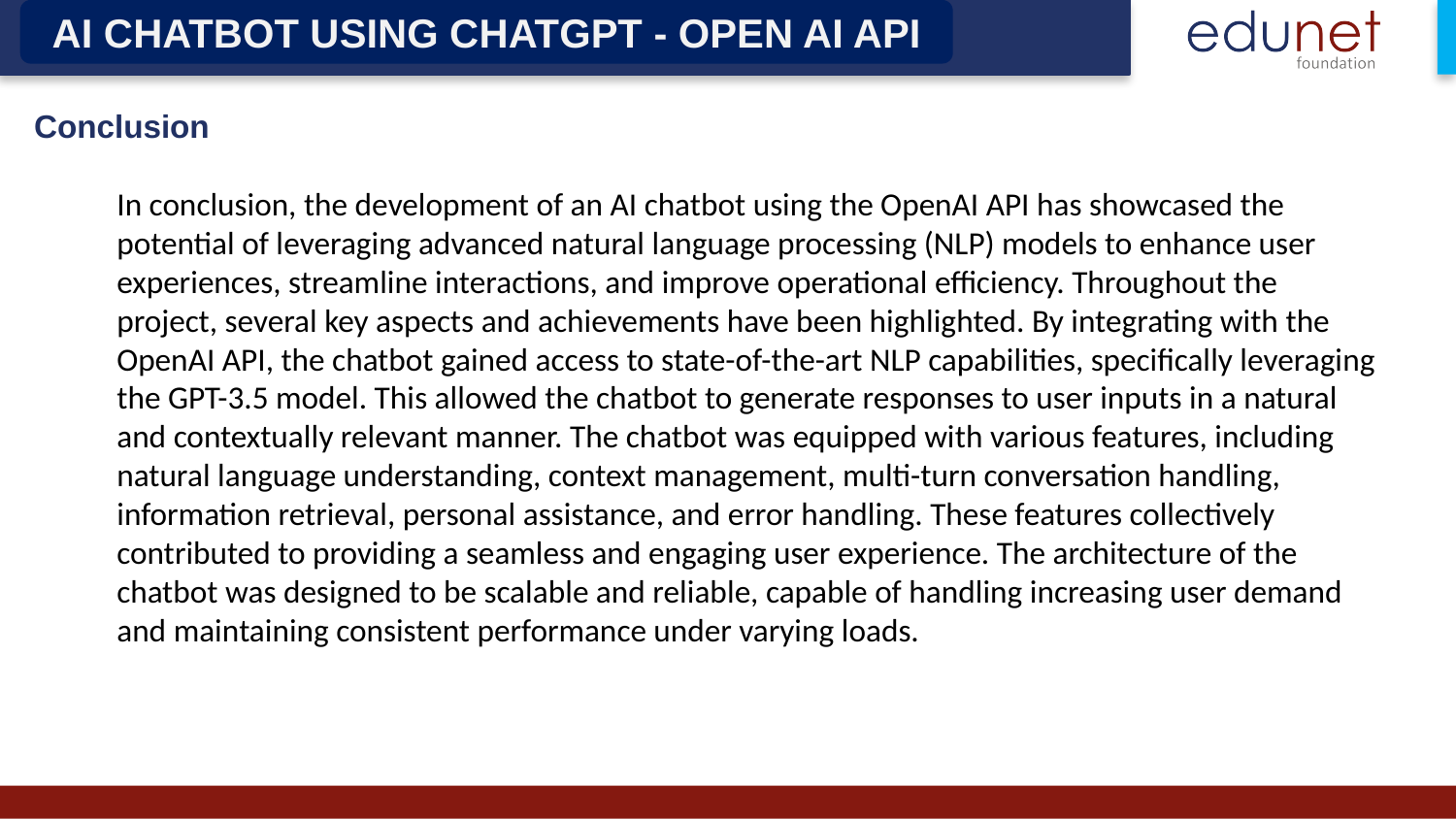

AI CHATBOT USING CHATGPT - OPEN AI API
Conclusion
In conclusion, the development of an AI chatbot using the OpenAI API has showcased the potential of leveraging advanced natural language processing (NLP) models to enhance user experiences, streamline interactions, and improve operational efficiency. Throughout the project, several key aspects and achievements have been highlighted. By integrating with the OpenAI API, the chatbot gained access to state-of-the-art NLP capabilities, specifically leveraging the GPT-3.5 model. This allowed the chatbot to generate responses to user inputs in a natural and contextually relevant manner. The chatbot was equipped with various features, including natural language understanding, context management, multi-turn conversation handling, information retrieval, personal assistance, and error handling. These features collectively contributed to providing a seamless and engaging user experience. The architecture of the chatbot was designed to be scalable and reliable, capable of handling increasing user demand and maintaining consistent performance under varying loads.